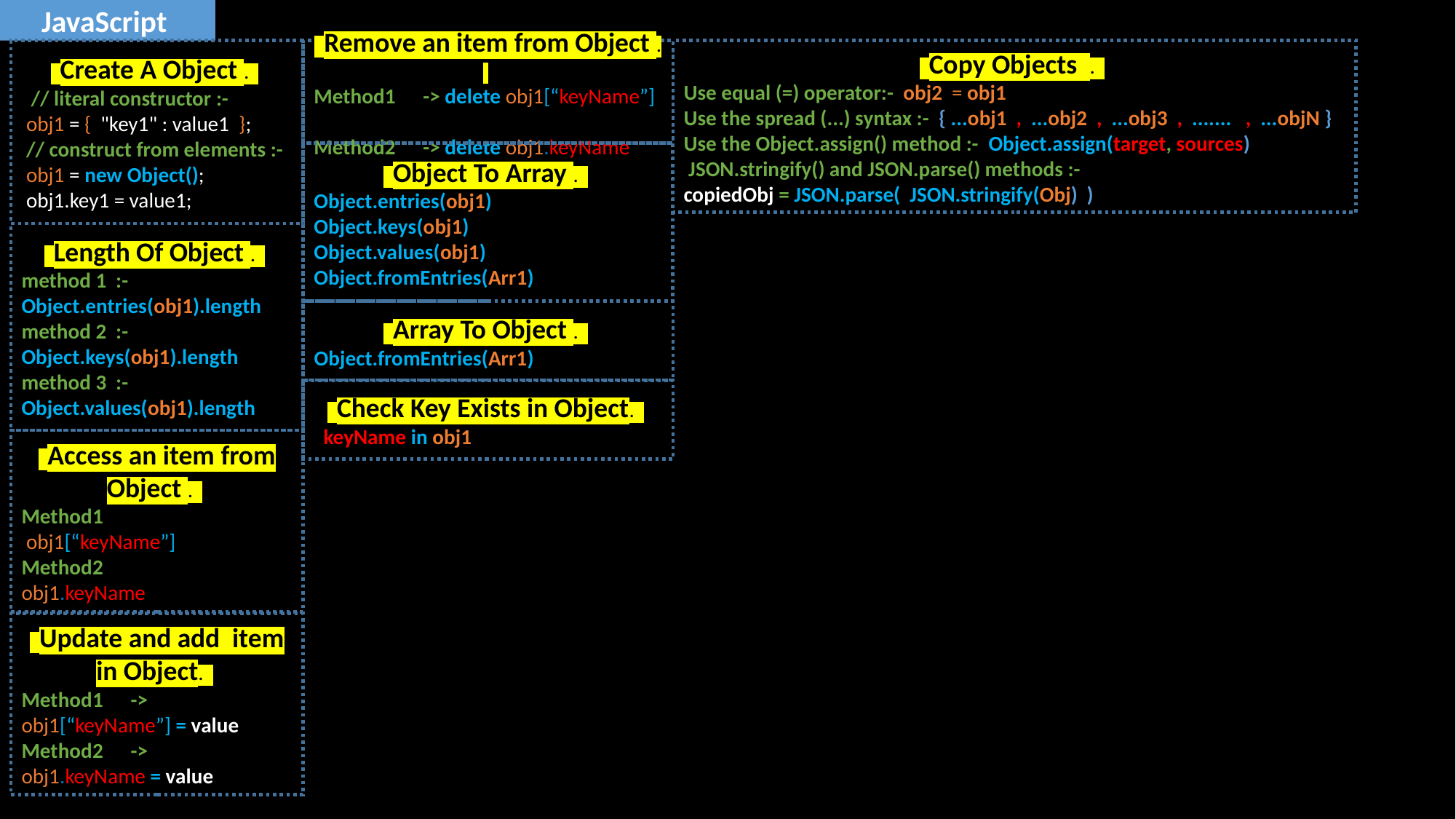

JavaScript
  Create A Object .
  // literal constructor :-
 obj1 = {  "key1" : value1  };
 // construct from elements :-
 obj1 = new Object();
 obj1.key1 = value1;
  Remove an item from Object .
Method1	-> delete obj1[“keyName”]
Method2	-> delete obj1.keyName
  Copy Objects  .
Use equal (=) operator:-  obj2  = obj1
Use the spread (...) syntax :-  { ...obj1  ,  ...obj2  ,  ...obj3  ,  .......   ,  ...objN }
Use the Object.assign() method :-  Object.assign(target, sources)
 JSON.stringify() and JSON.parse() methods :-
copiedObj = JSON.parse(  JSON.stringify(Obj)  )
  Object To Array .
Object.entries(obj1)
Object.keys(obj1)
Object.values(obj1)
Object.fromEntries(Arr1)
  Length Of Object .
method 1  :-
Object.entries(obj1).length
method 2  :-
Object.keys(obj1).length
method 3  :-
Object.values(obj1).length
  Array To Object .
Object.fromEntries(Arr1)
  Check Key Exists in Object.
  keyName in obj1
  Access an item from Object .
Method1
 obj1[“keyName”]
Method2
obj1.keyName
  Update and add  item in Object.
Method1	->
obj1[“keyName”] = value
Method2	->
obj1.keyName = value